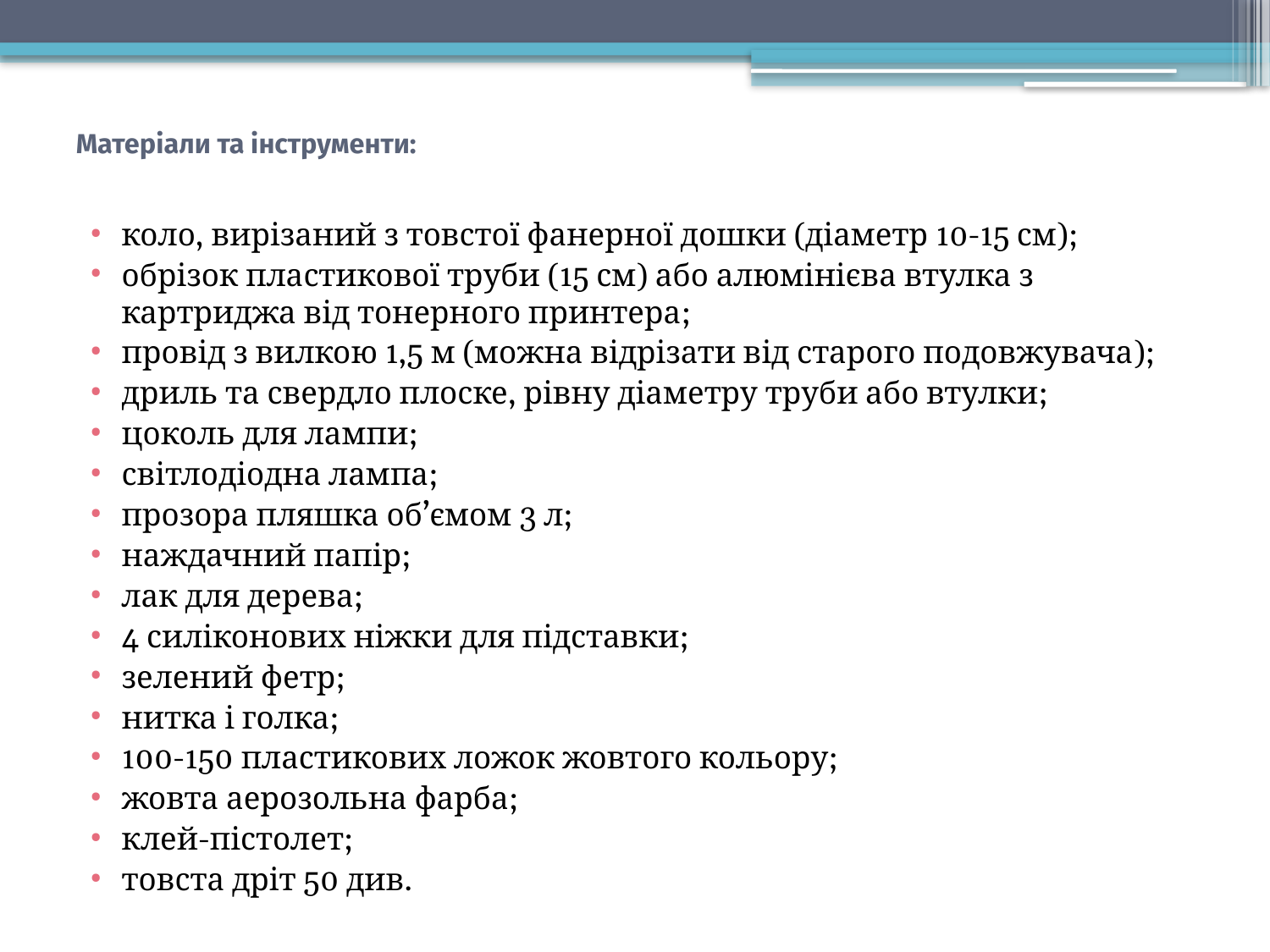

# Матеріали та інструменти:
коло, вирізаний з товстої фанерної дошки (діаметр 10-15 см);
обрізок пластикової труби (15 см) або алюмінієва втулка з картриджа від тонерного принтера;
провід з вилкою 1,5 м (можна відрізати від старого подовжувача);
дриль та свердло плоске, рівну діаметру труби або втулки;
цоколь для лампи;
світлодіодна лампа;
прозора пляшка об’ємом 3 л;
наждачний папір;
лак для дерева;
4 силіконових ніжки для підставки;
зелений фетр;
нитка і голка;
100-150 пластикових ложок жовтого кольору;
жовта аерозольна фарба;
клей-пістолет;
товста дріт 50 див.